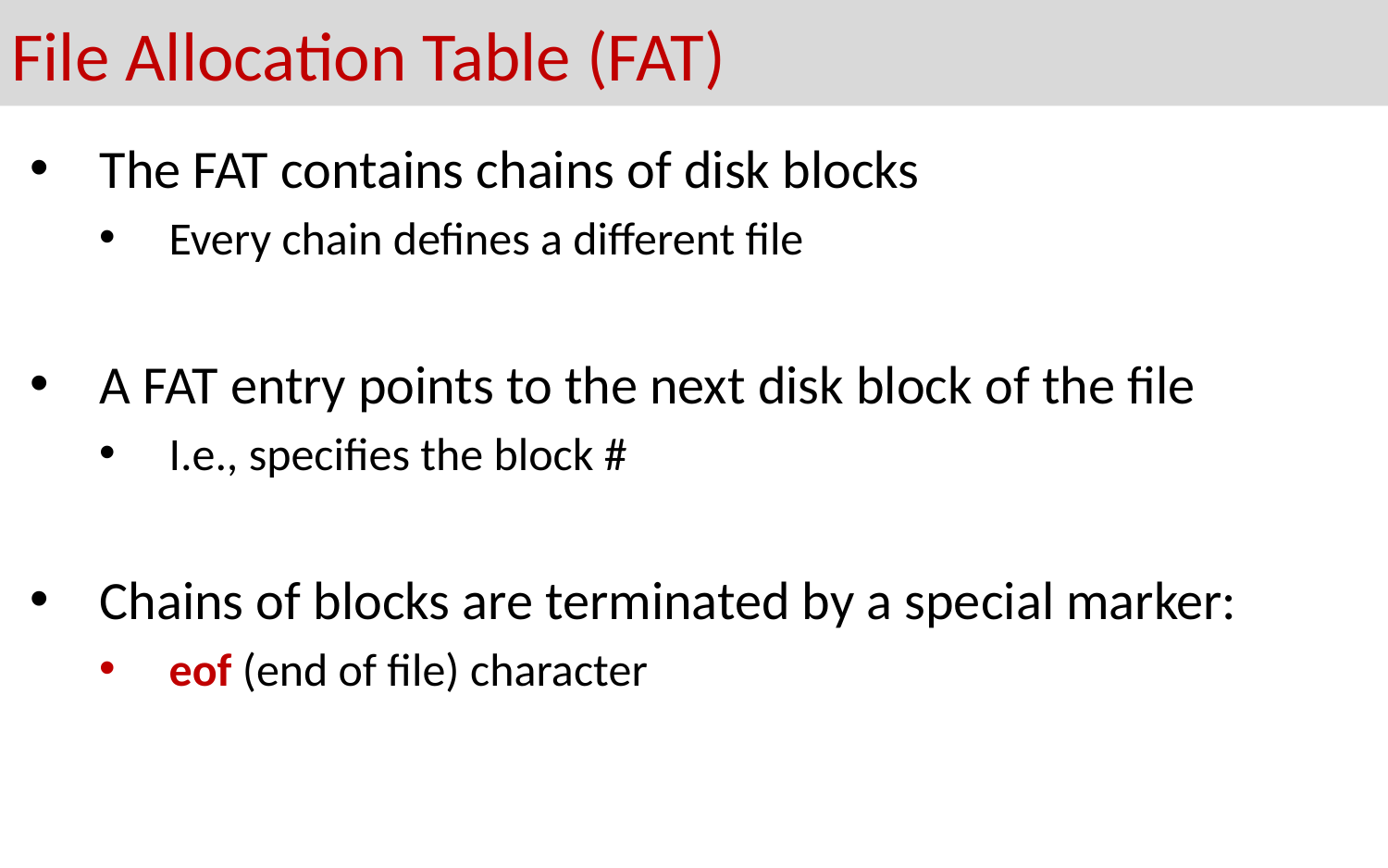

# File Allocation Table (FAT)
The FAT contains chains of disk blocks
Every chain defines a different file

A FAT entry points to the next disk block of the file
I.e., specifies the block #

Chains of blocks are terminated by a special marker:
eof (end of file) character